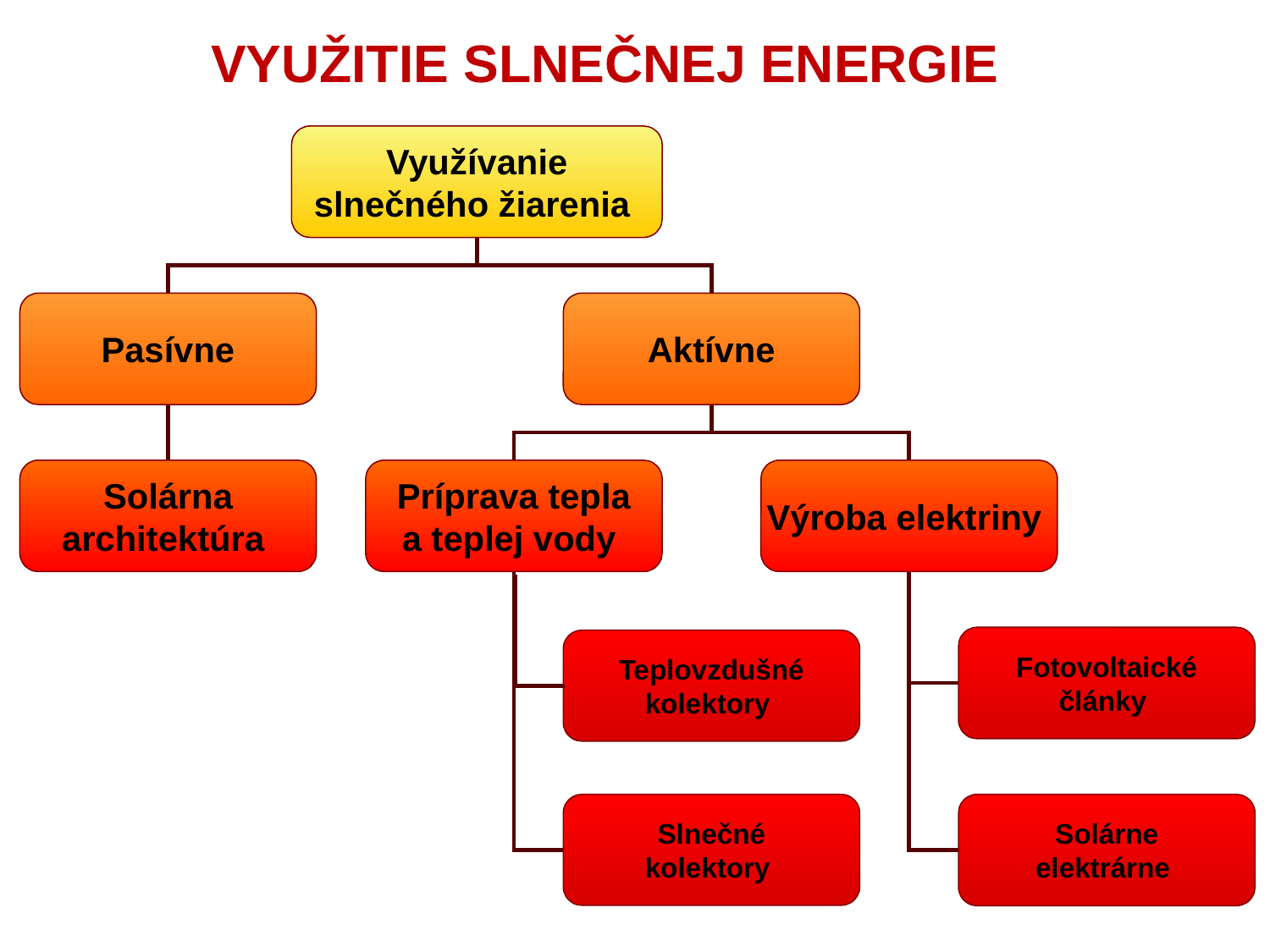

# VYUŽITIE SLNEČNEJ ENERGIE
Využívanie slnečného žiarenia
Pasívne
Aktívne
Solárna architektúra
Príprava tepla
a teplej vody
Výroba elektriny
Fotovoltaické
články
Slnečné
kolektory
Solárne
elektrárne
Teplovzdušné
kolektory